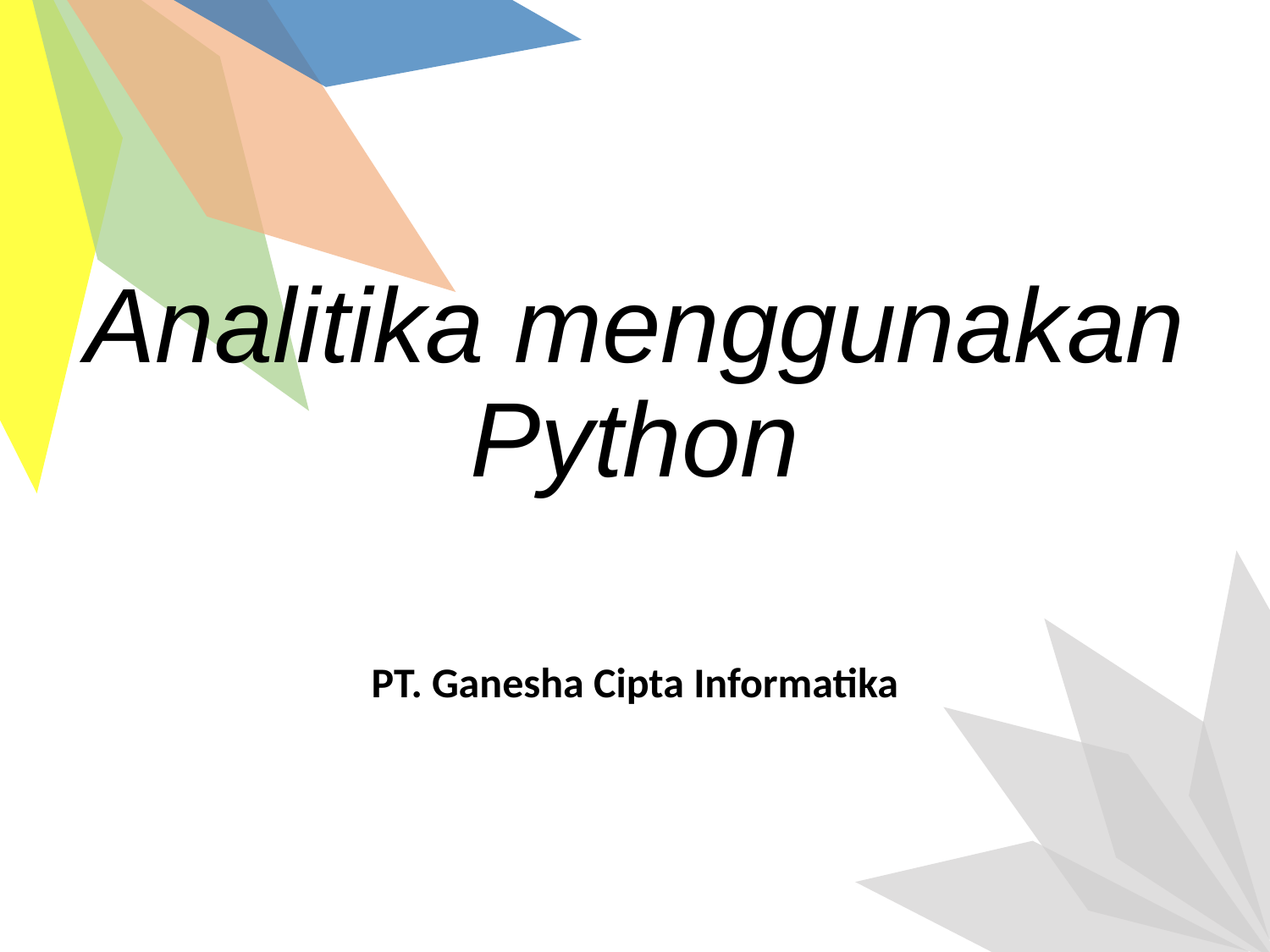

# Analitika menggunakan Python

PT. Ganesha Cipta Informatika